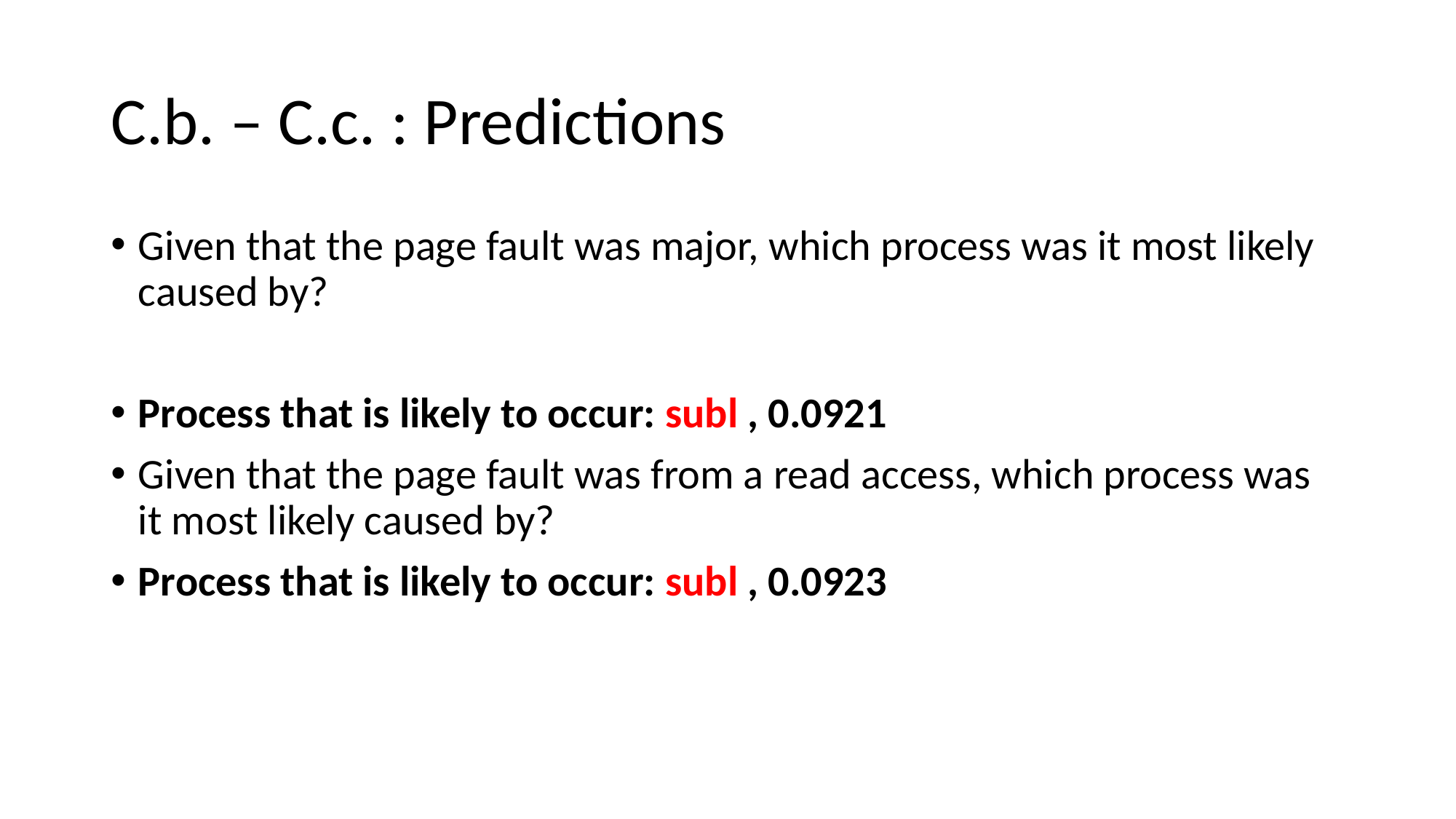

# C.b. – C.c. : Predictions
Given that the page fault was major, which process was it most likely caused by?

Process that is likely to occur: subl , 0.0921
Given that the page fault was from a read access, which process was it most likely caused by?
Process that is likely to occur: subl , 0.0923